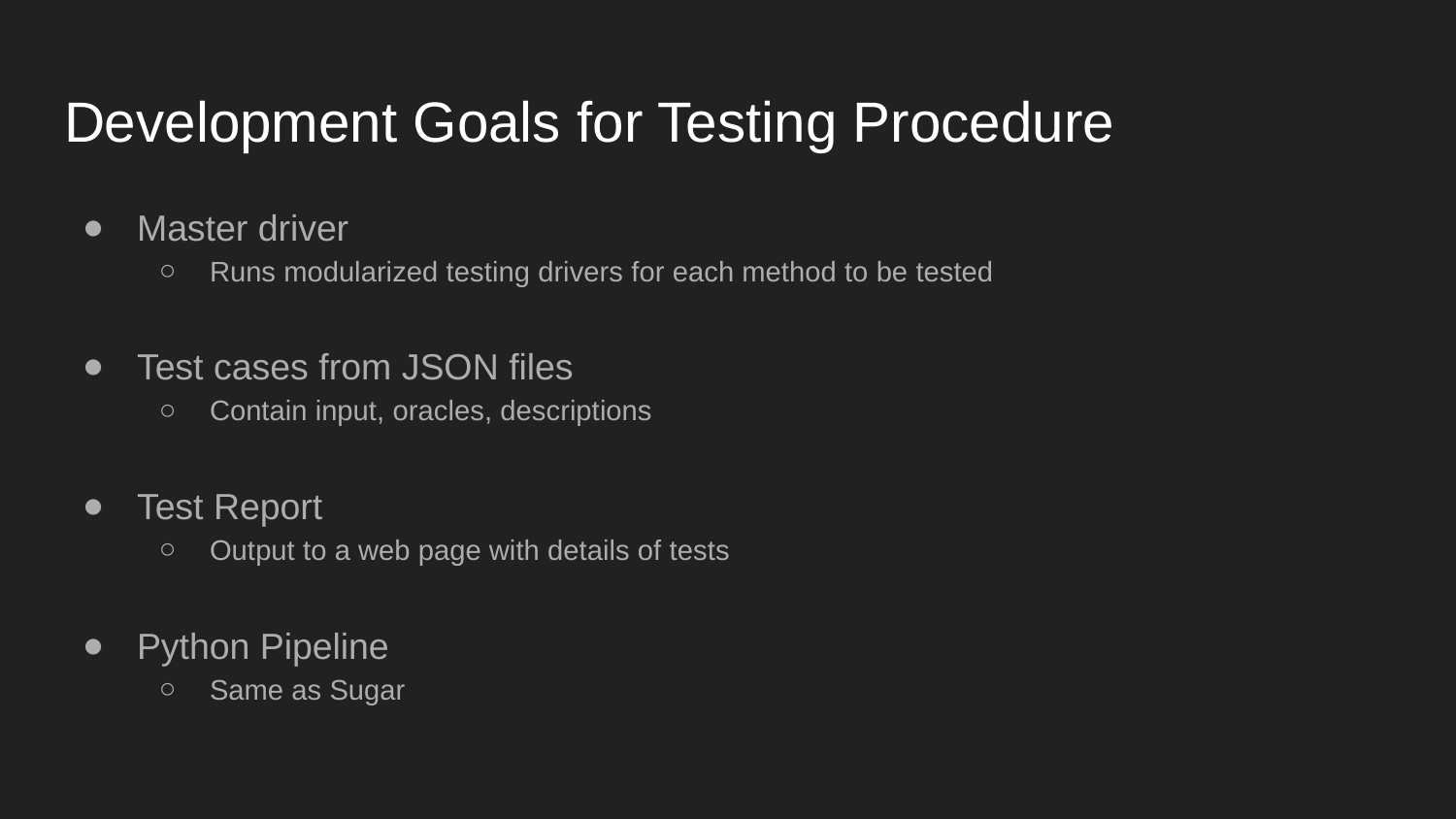

# Development Goals for Testing Procedure
Master driver
Runs modularized testing drivers for each method to be tested

Test cases from JSON files
Contain input, oracles, descriptions

Test Report
Output to a web page with details of tests

Python Pipeline
Same as Sugar